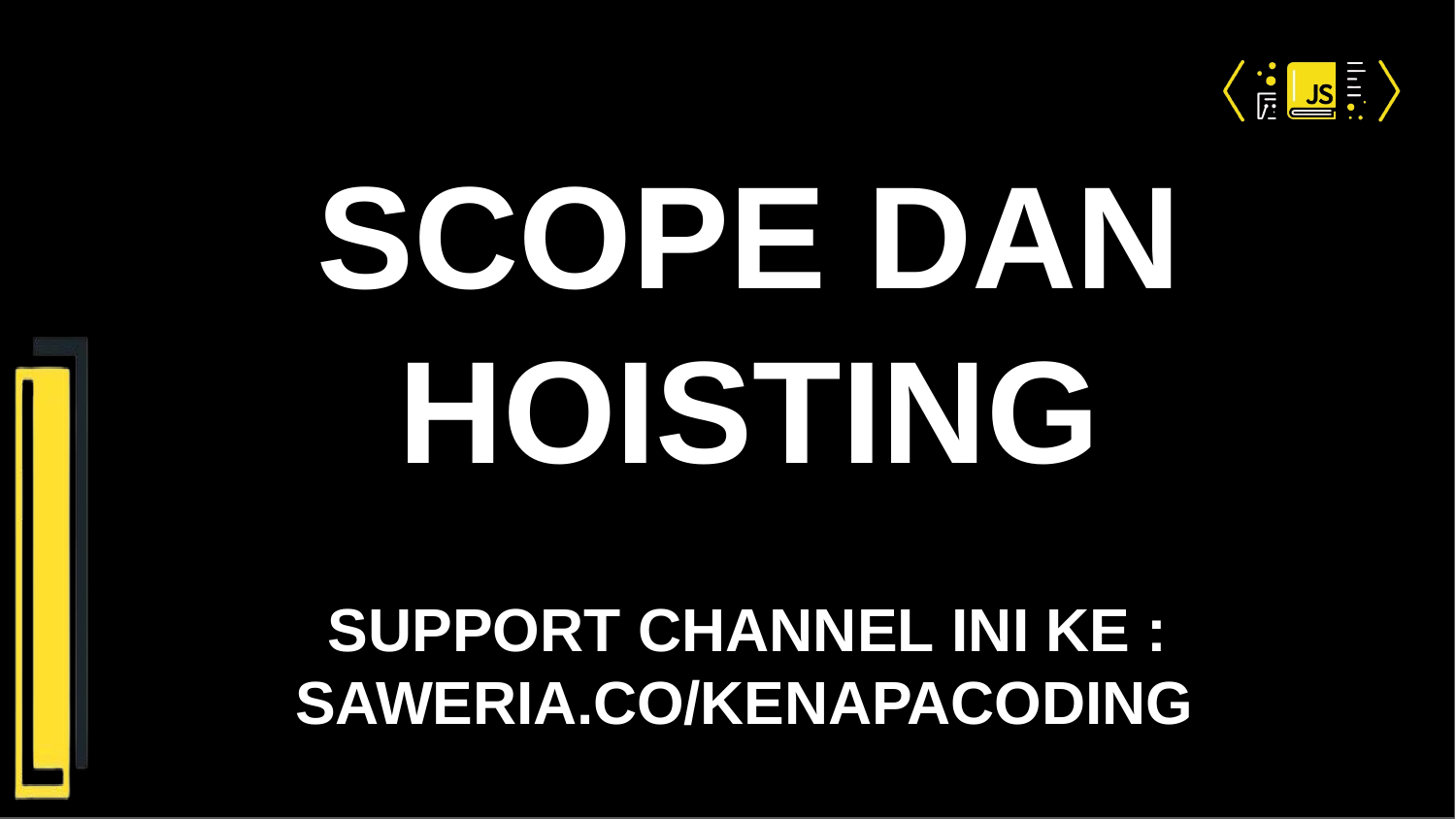

# SCOPE DAN HOISTING
SUPPORT CHANNEL INI KE : SAWERIA.CO/KENAPACODING